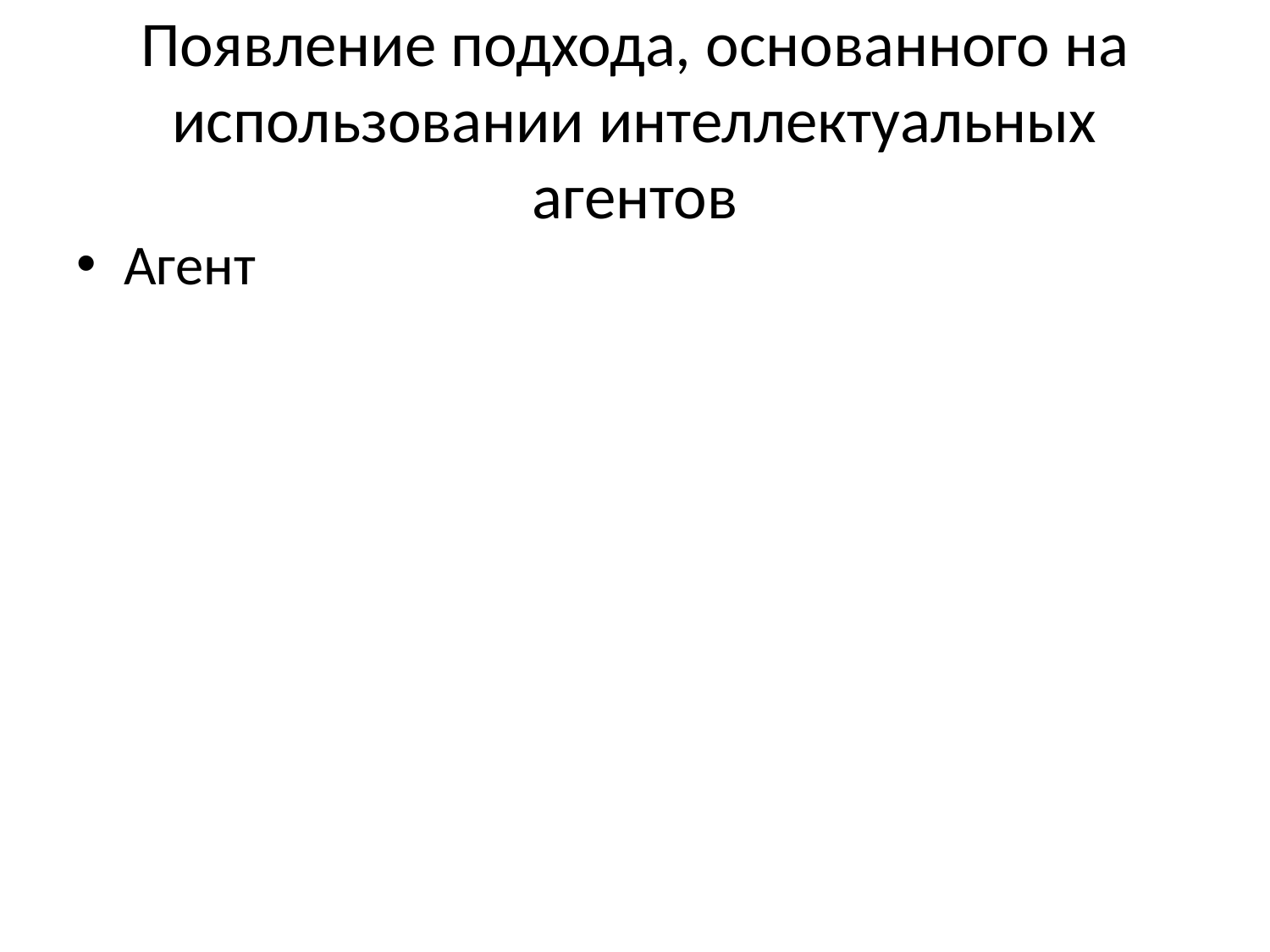

# Появление подхода, основанного на использовании интеллектуальных агентов
Агент